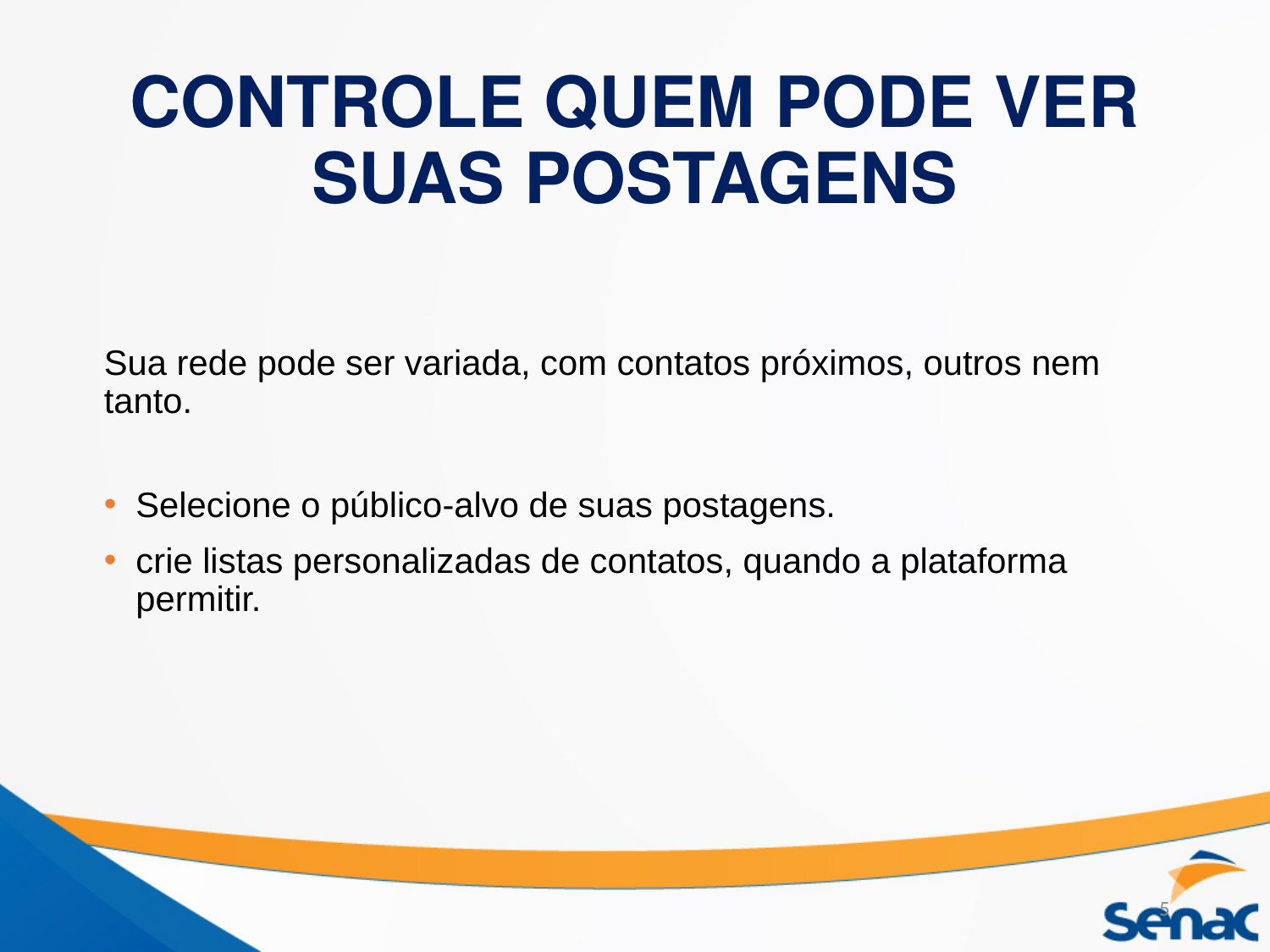

# CONTROLE QUEM PODE VER SUAS POSTAGENS
Sua rede pode ser variada, com contatos próximos, outros nem tanto.

Selecione o público-alvo de suas postagens.
crie listas personalizadas de contatos, quando a plataforma permitir.

5